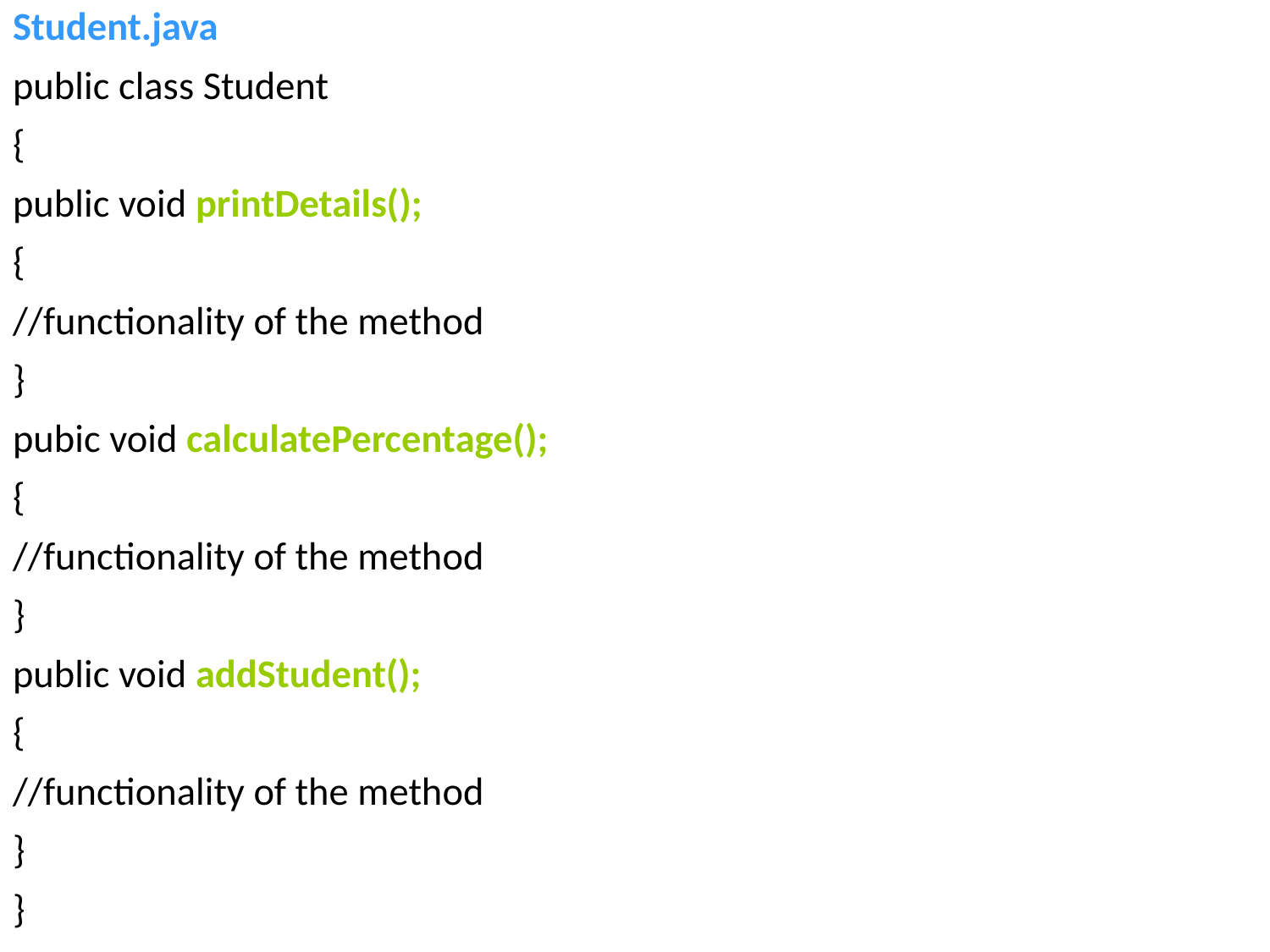

Student.java
public class Student
{
public void printDetails();
{
//functionality of the method
}
pubic void calculatePercentage();
{
//functionality of the method
}
public void addStudent();
{
//functionality of the method
}
}